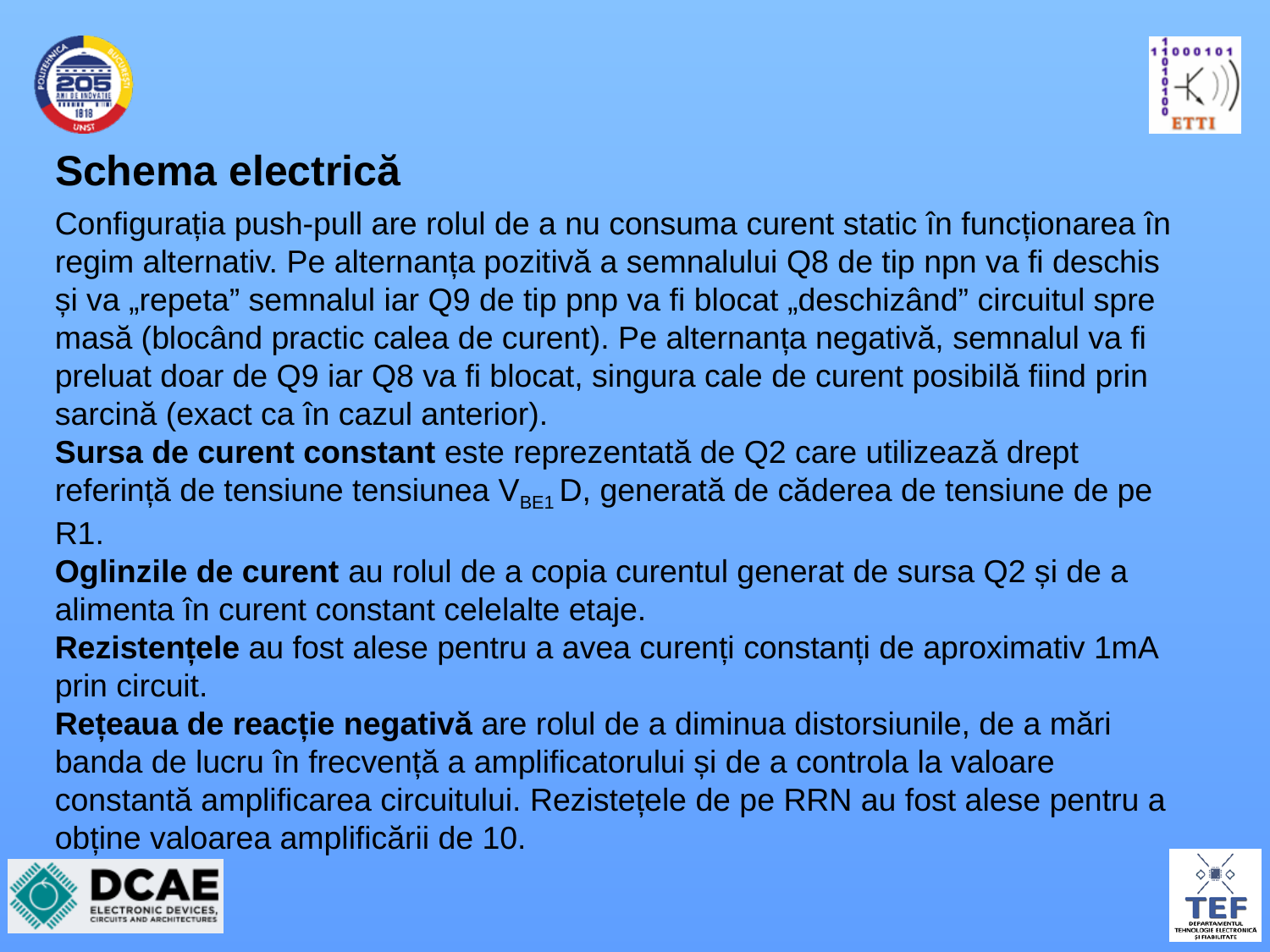

# Schema electrică
Configurația push-pull are rolul de a nu consuma curent static în funcționarea în regim alternativ. Pe alternanța pozitivă a semnalului Q8 de tip npn va fi deschis și va „repeta” semnalul iar Q9 de tip pnp va fi blocat „deschizând” circuitul spre masă (blocând practic calea de curent). Pe alternanța negativă, semnalul va fi preluat doar de Q9 iar Q8 va fi blocat, singura cale de curent posibilă fiind prin sarcină (exact ca în cazul anterior).
Sursa de curent constant este reprezentată de Q2 care utilizează drept referință de tensiune tensiunea VBE1 D, generată de căderea de tensiune de pe R1.
Oglinzile de curent au rolul de a copia curentul generat de sursa Q2 și de a alimenta în curent constant celelalte etaje.
Rezistențele au fost alese pentru a avea curenți constanți de aproximativ 1mA prin circuit.
Rețeaua de reacție negativă are rolul de a diminua distorsiunile, de a mări banda de lucru în frecvență a amplificatorului și de a controla la valoare constantă amplificarea circuitului. Rezistețele de pe RRN au fost alese pentru a obține valoarea amplificării de 10.